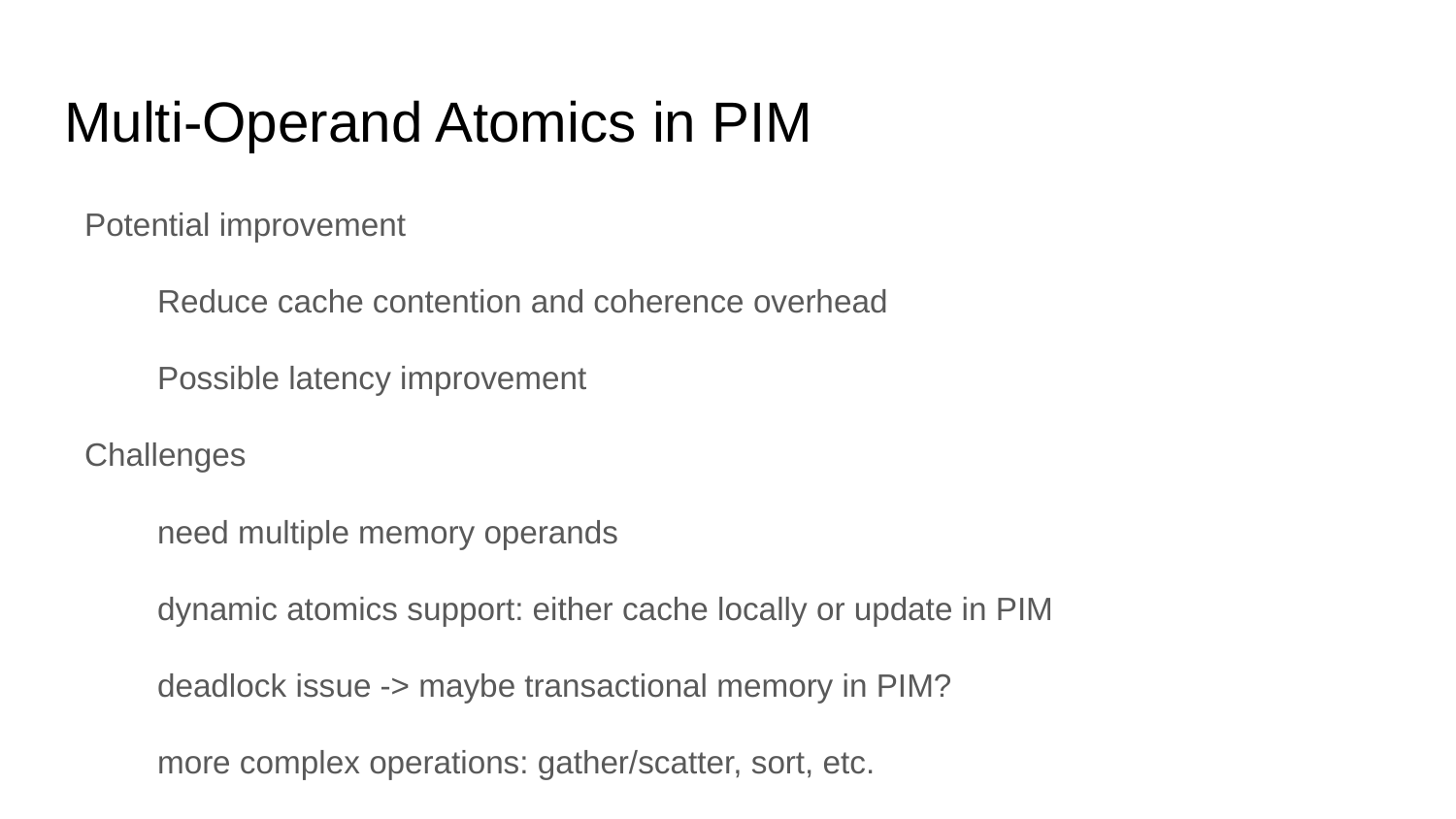

# Multi-Operand Atomics in PIM
Potential improvement
Reduce cache contention and coherence overhead
Possible latency improvement
Challenges
need multiple memory operands
dynamic atomics support: either cache locally or update in PIM
deadlock issue -> maybe transactional memory in PIM?
more complex operations: gather/scatter, sort, etc.
Infrastructure Needed
CPU + HMC model: fast enough for big data app and can support large memory footprint